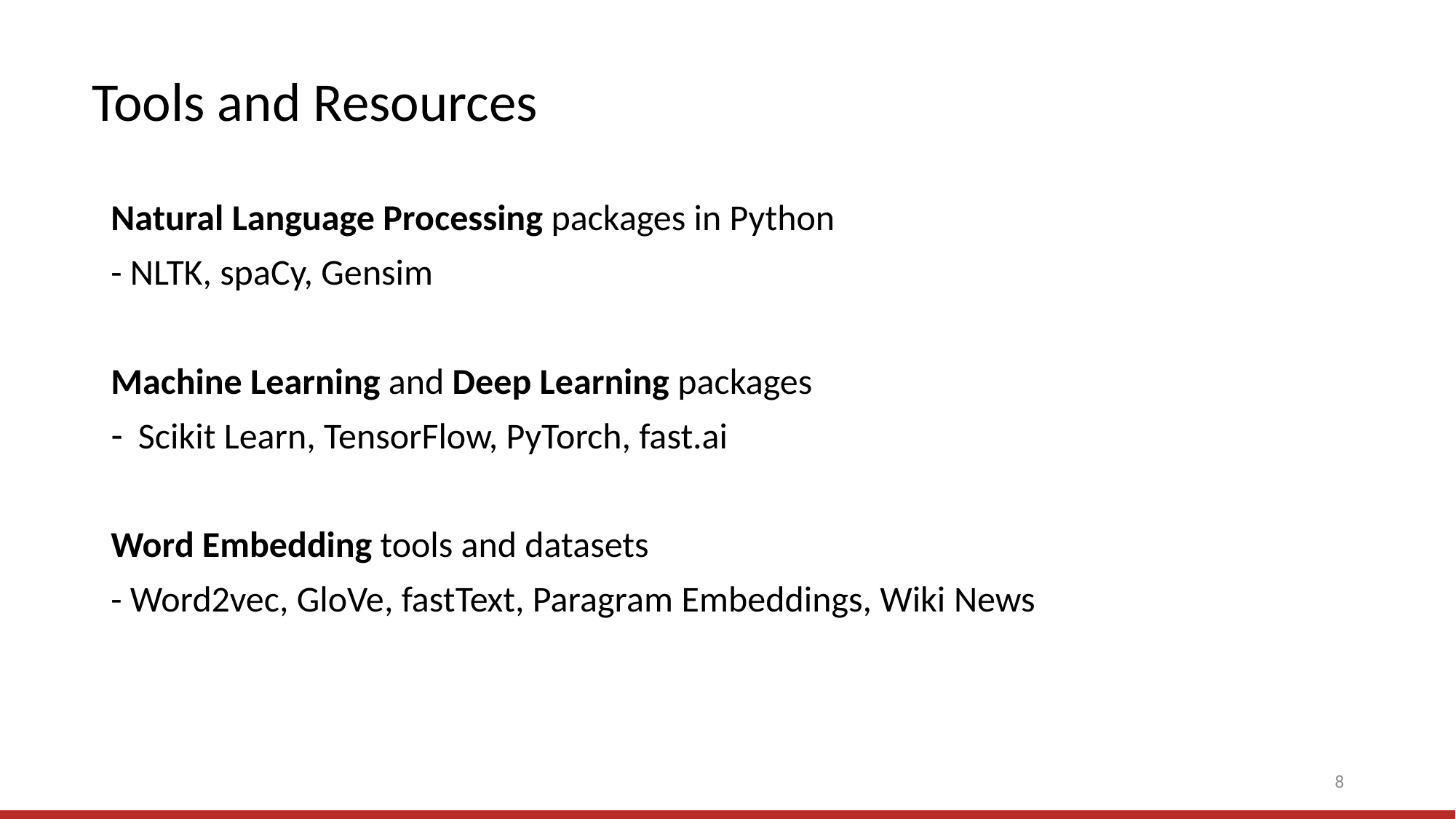

Tools and Resources
Natural Language Processing packages in Python
- NLTK, spaCy, Gensim

Machine Learning and Deep Learning packages
Scikit Learn, TensorFlow, PyTorch, fast.ai

Word Embedding tools and datasets
- Word2vec, GloVe, fastText, Paragram Embeddings, Wiki News

8